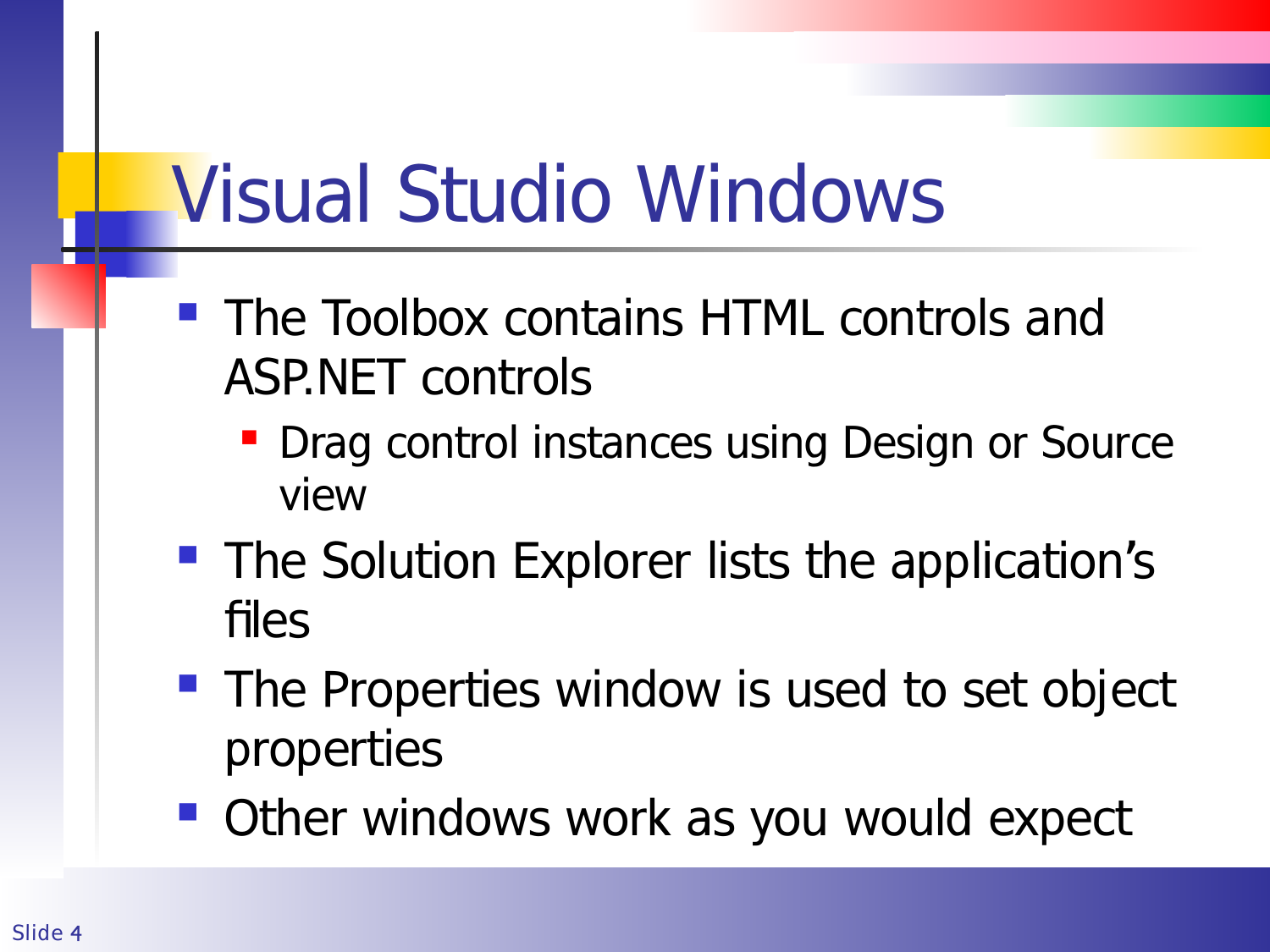

# Visual Studio Windows
The Toolbox contains HTML controls and ASP.NET controls
Drag control instances using Design or Source view
The Solution Explorer lists the application’s files
The Properties window is used to set object properties
Other windows work as you would expect